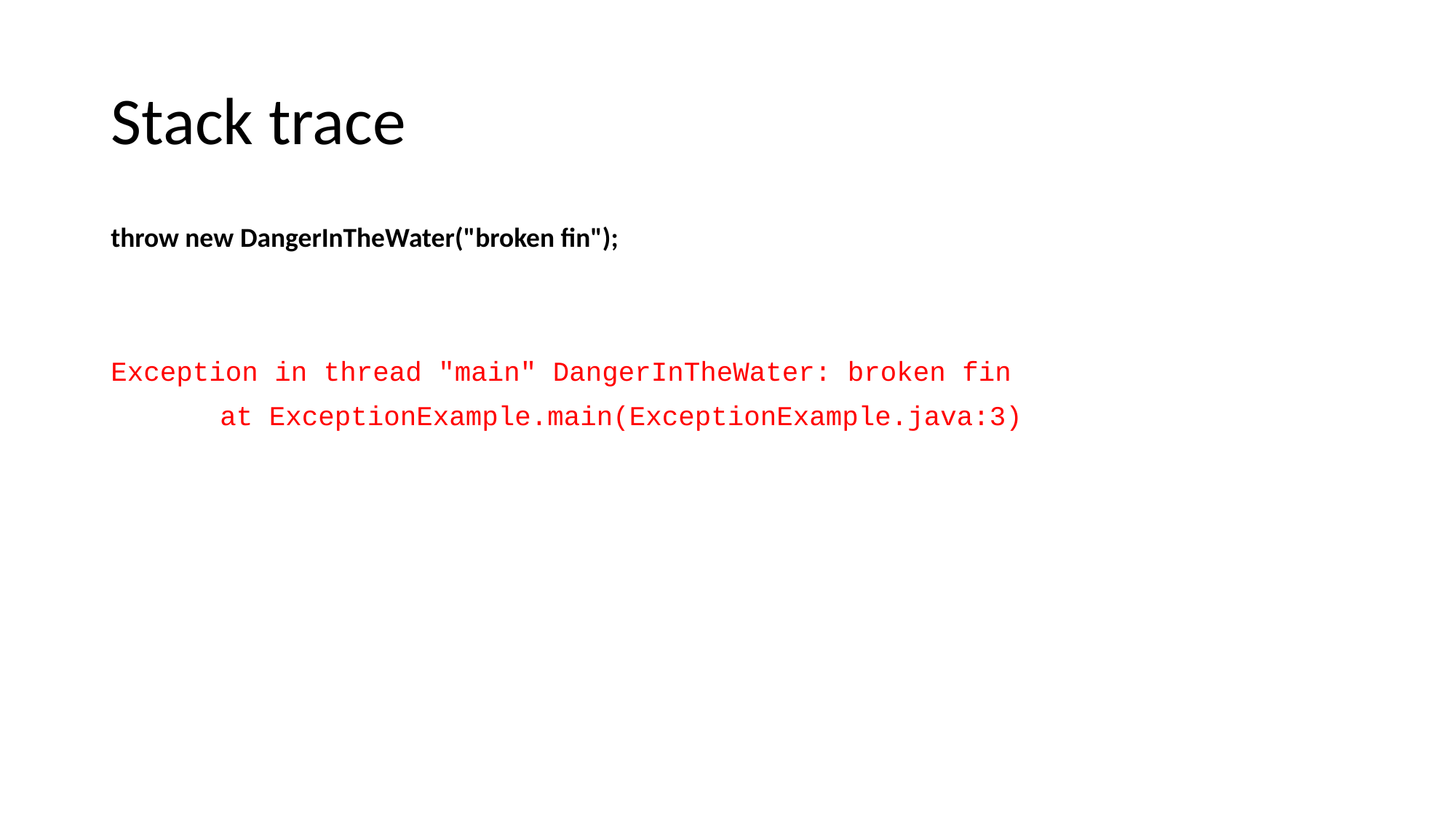

# Stack trace
throw new DangerInTheWater("broken fin");

Exception in thread "main" DangerInTheWater: broken fin
	at ExceptionExample.main(ExceptionExample.java:3)